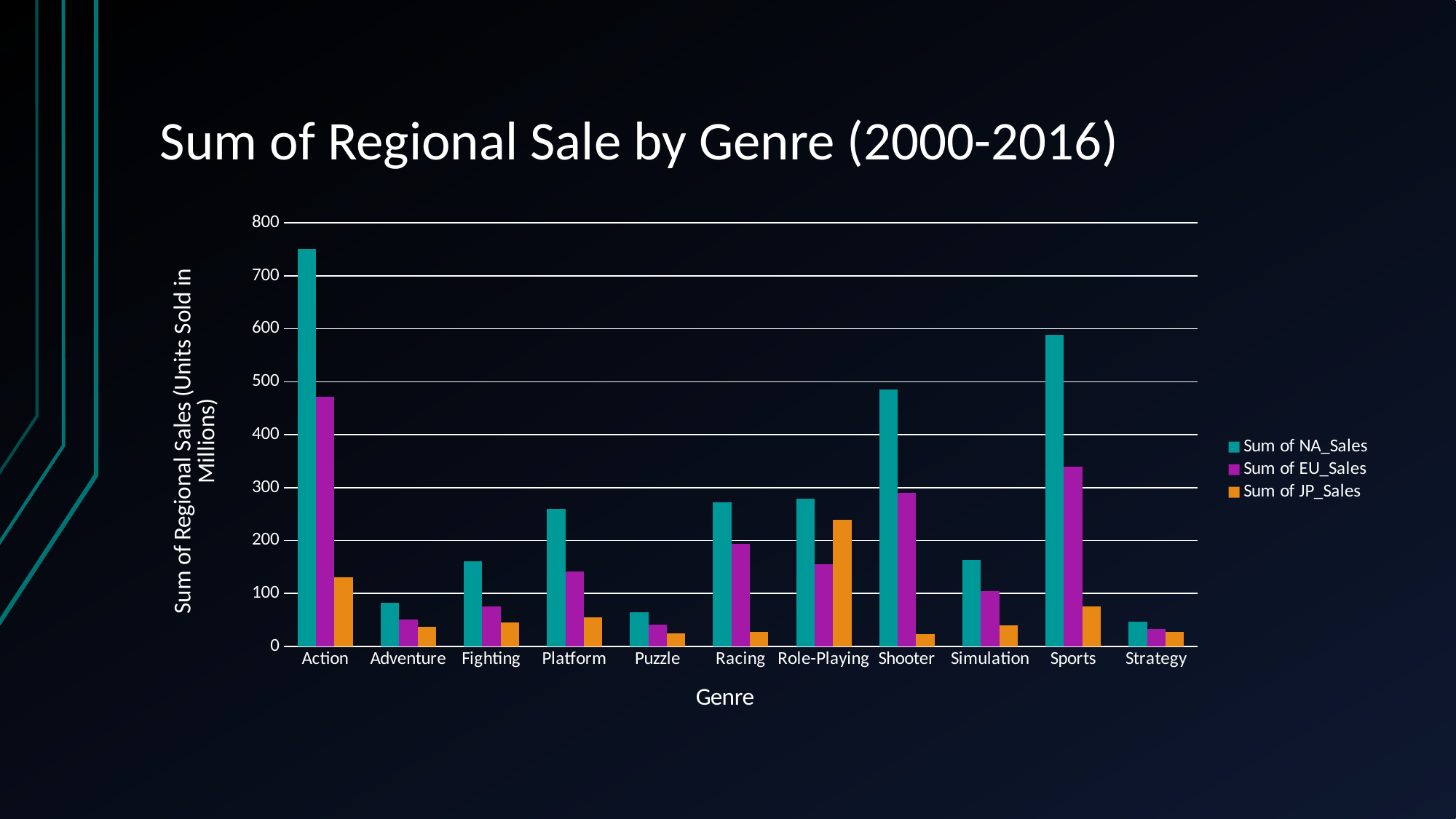

# Sum of Regional Sale by Genre (2000-2016)

### Chart

| Category | Sum of NA_Sales | Sum of EU_Sales | Sum of JP_Sales |
|---|---|---|---|
| Action | 750.8999999999921 | 472.06999999999056 | 130.74000000000026 |
| Adventure | 82.64999999999993 | 50.06000000000003 | 36.589999999999975 |
| Fighting | 161.01000000000033 | 75.51000000000013 | 44.76000000000001 |
| Platform | 259.1000000000008 | 141.28000000000029 | 55.209999999999965 |
| Puzzle | 65.03000000000011 | 40.49999999999999 | 24.179999999999996 |
| Racing | 272.3800000000001 | 193.85000000000056 | 27.720000000000056 |
| Role-Playing | 278.759999999999 | 155.03000000000048 | 238.57000000000073 |
| Shooter | 485.55999999999824 | 289.9499999999975 | 22.780000000000037 |
| Simulation | 163.28000000000057 | 104.55000000000011 | 40.060000000000024 |
| Sports | 588.279999999997 | 339.5899999999958 | 75.7100000000001 |
| Strategy | 46.220000000000006 | 32.700000000000024 | 27.510000000000016 |